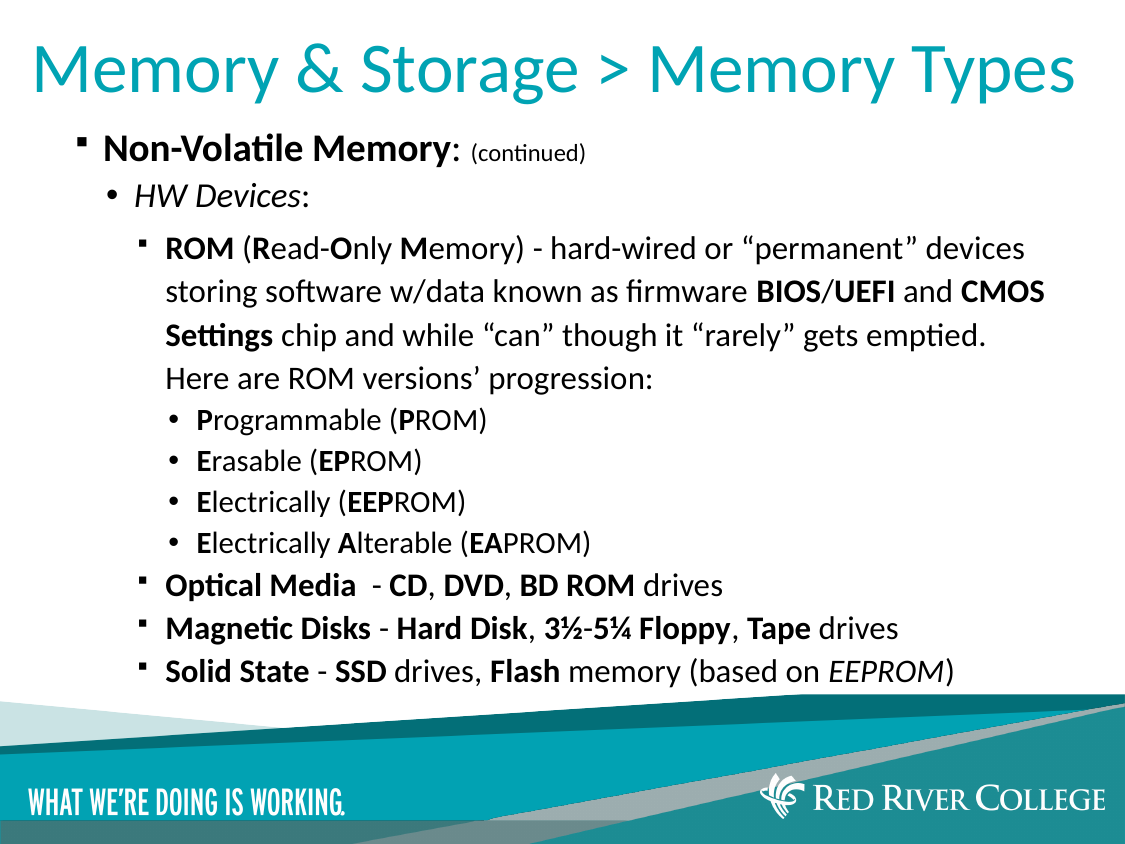

# Memory & Storage > Memory Types
Non-Volatile Memory: (continued)
HW Devices:
ROM (Read-Only Memory) - hard-wired or “permanent” devices storing software w/data known as firmware BIOS/UEFI and CMOS Settings chip and while “can” though it “rarely” gets emptied.  Here are ROM versions’ progression:
Programmable (PROM)
Erasable (EPROM)
Electrically (EEPROM)
Electrically Alterable (EAPROM)
Optical Media  - CD, DVD, BD ROM drives
Magnetic Disks - Hard Disk, 3½-5¼ Floppy, Tape drives
Solid State - SSD drives, Flash memory (based on EEPROM)